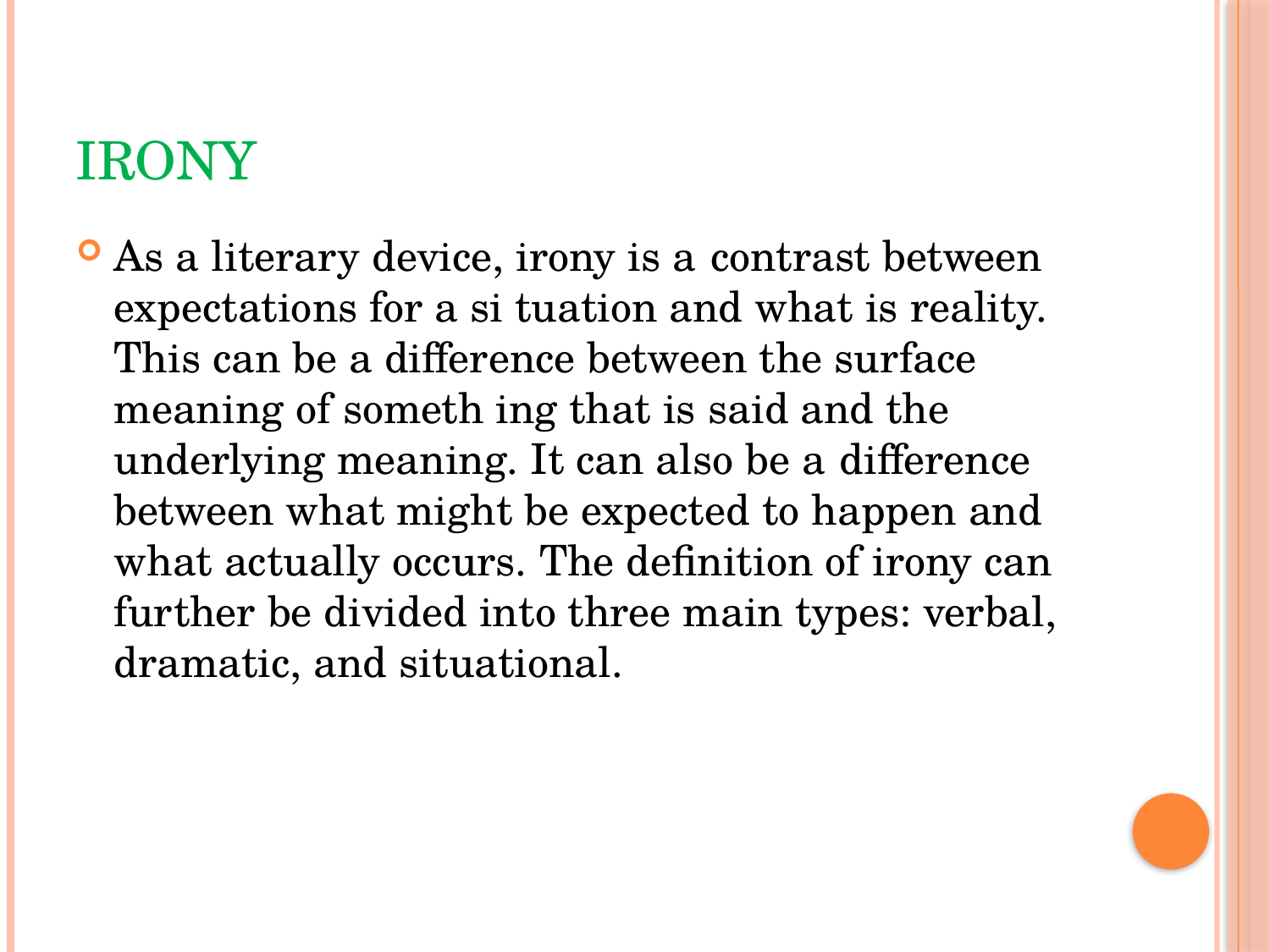

# Irony
As a literary device, irony is a contrast between expectations for a si tuation and what is reality. This can be a difference between the surface meaning of someth ing that is said and the underlying meaning. It can also be a difference between what might be expected to happen and what actually occurs. The definition of irony can further be divided into three main types: verbal, dramatic, and situational.